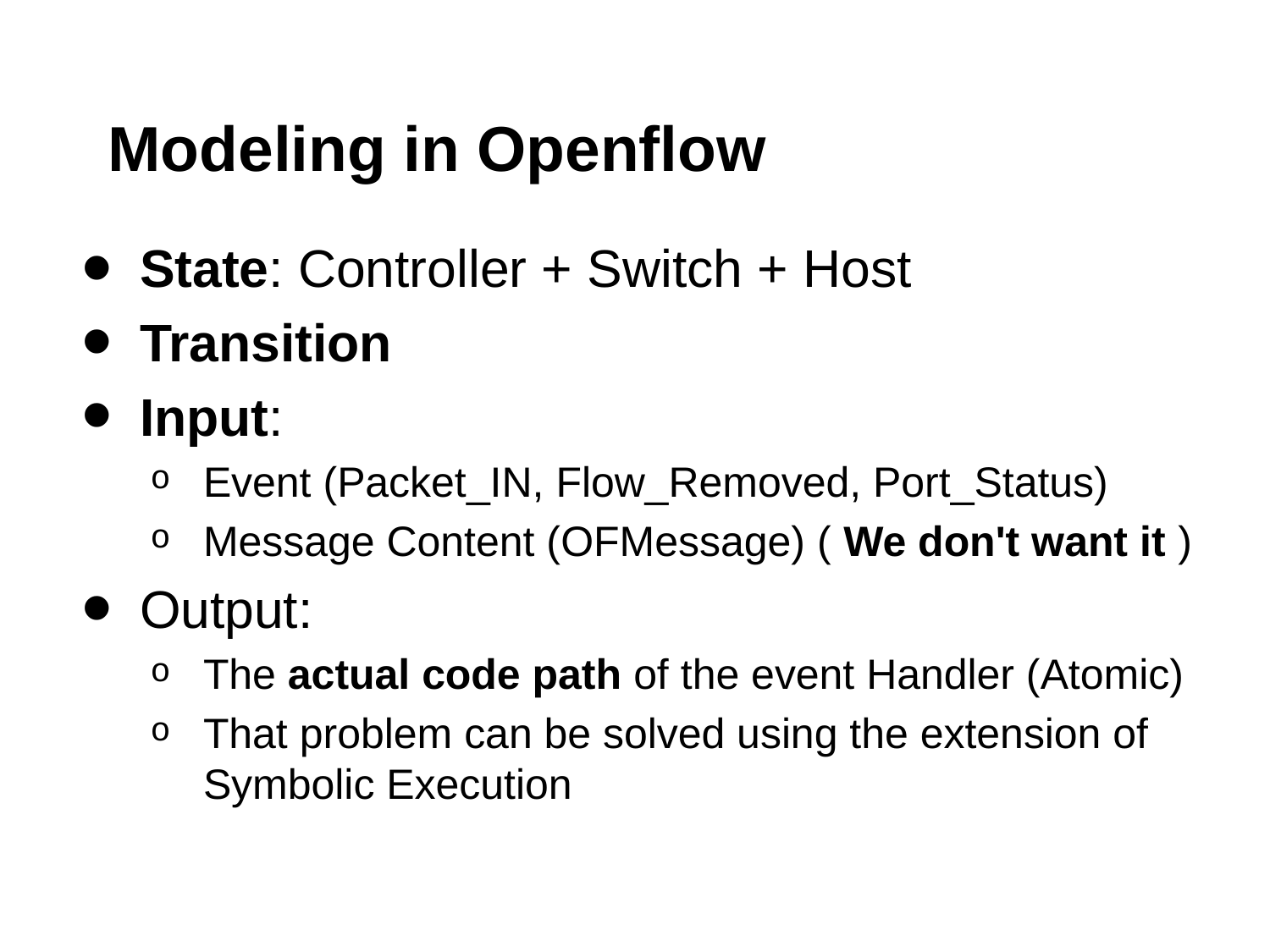

# Modeling in Openflow
State: Controller + Switch + Host
Transition
Input:
Event (Packet_IN, Flow_Removed, Port_Status)
Message Content (OFMessage) ( We don't want it )
Output:
The actual code path of the event Handler (Atomic)
That problem can be solved using the extension of Symbolic Execution